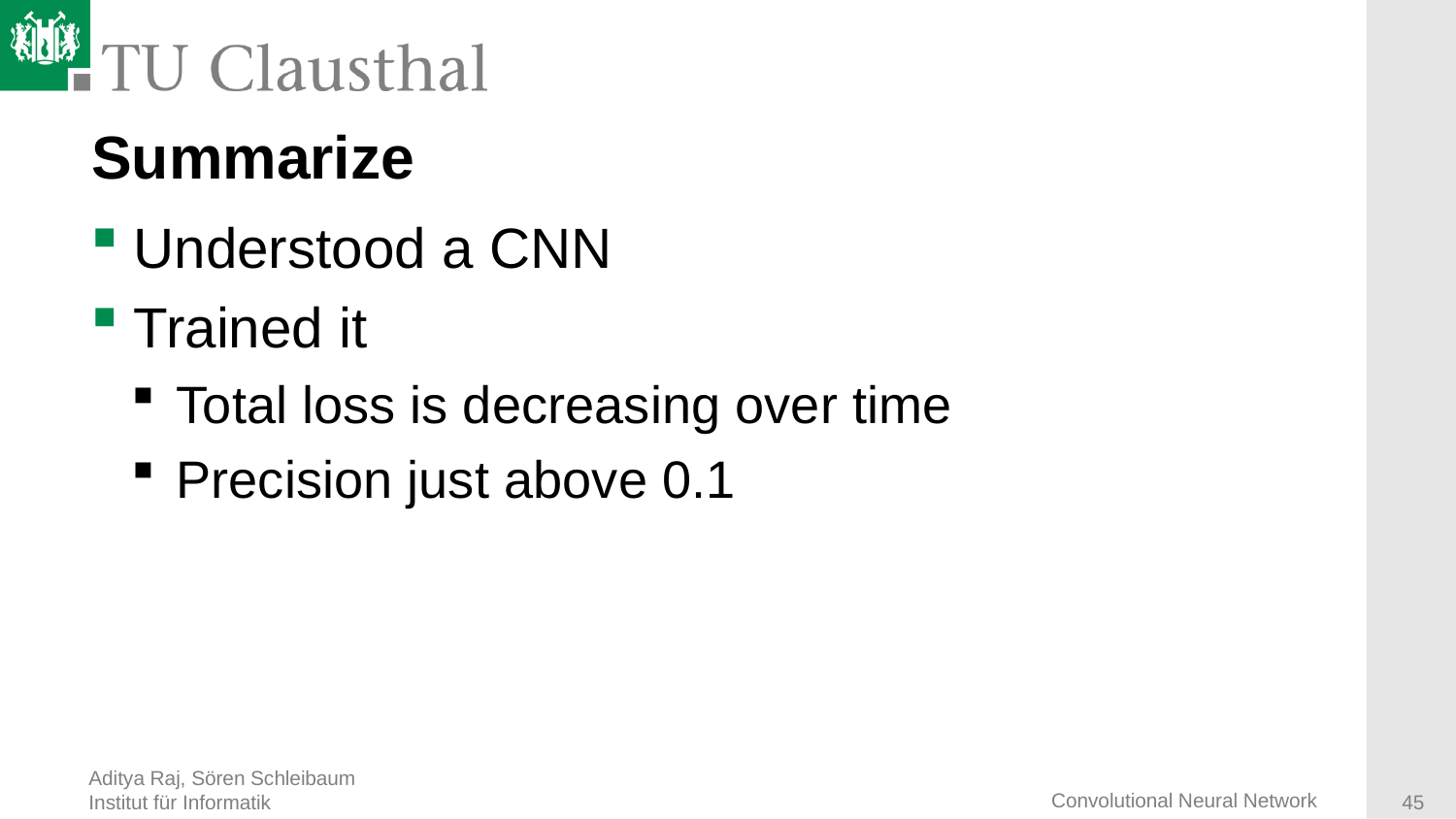

# Summarize
Understood a CNN
Trained it
Total loss is decreasing over time
Precision just above 0.1